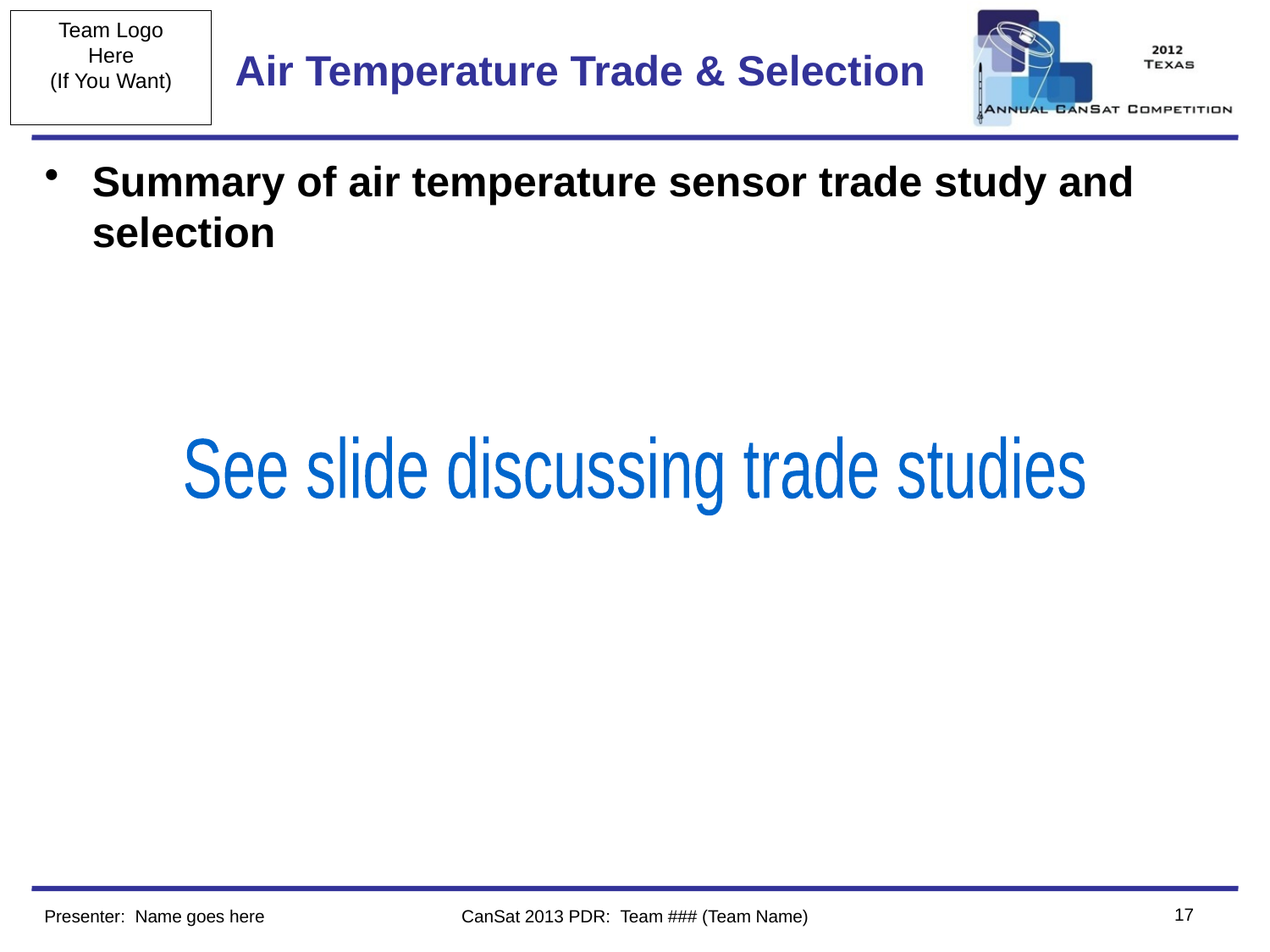

# Air Temperature Trade & Selection
Summary of air temperature sensor trade study and selection

See slide discussing trade studies
17
Presenter:  Name goes here
CanSat 2013 PDR:  Team ### (Team Name)